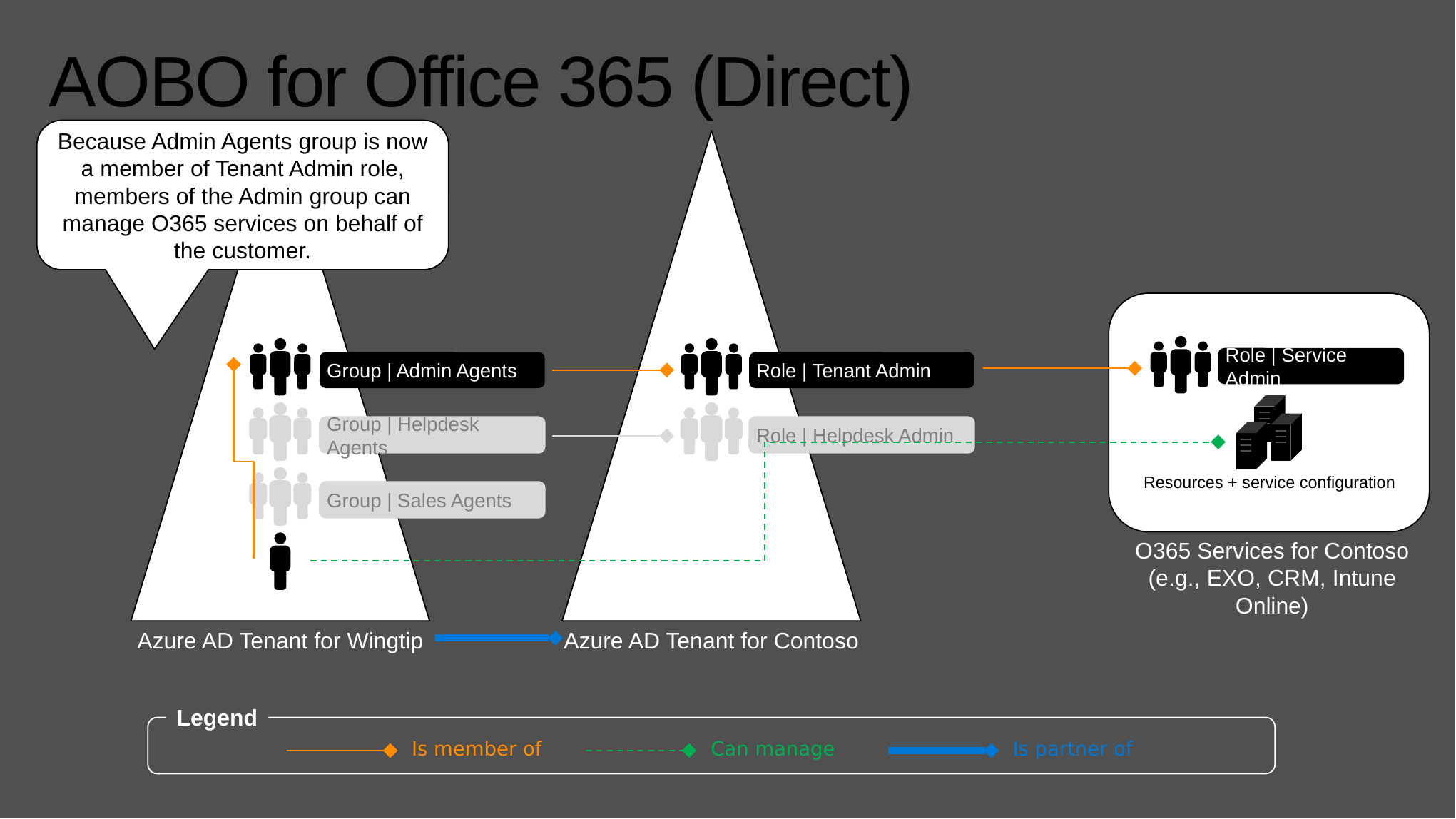

# AOBO for Office 365 (Direct)
Because Admin Agents group is now a member of Tenant Admin role, members of the Admin group can manage O365 services on behalf of the customer.

Role | Service Admin
Role | Tenant Admin
Group | Admin Agents

Resources + service configuration

Group | Helpdesk Agents
Role | Helpdesk Admin

Group | Sales Agents
O365 Services for Contoso
(e.g., EXO, CRM, Intune Online)

Azure AD Tenant for Wingtip
Azure AD Tenant for Contoso
Legend

Can manage
Is partner of
Is member of